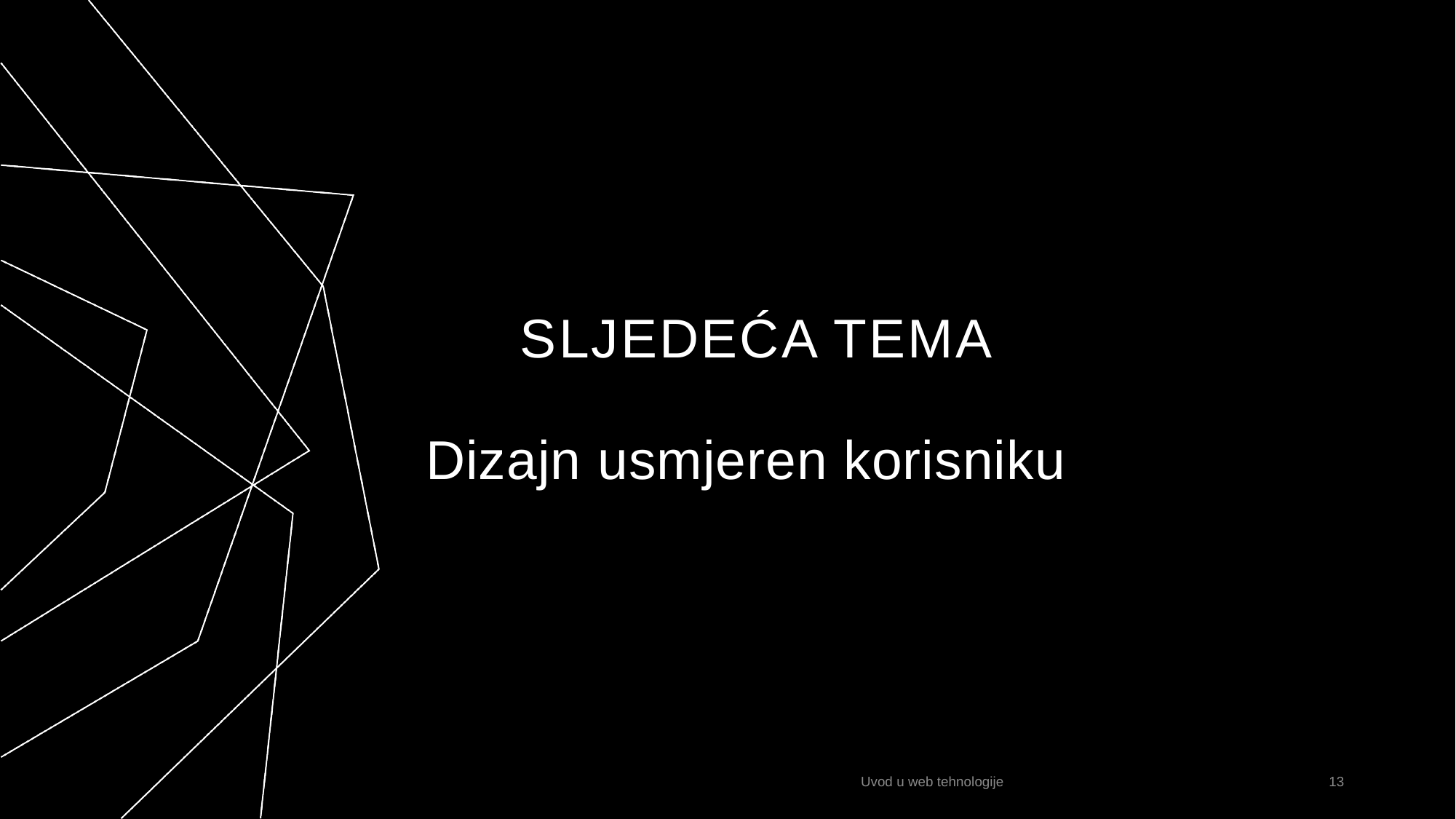

# Sljedeća tema
Dizajn usmjeren korisniku
Uvod u web tehnologije
13